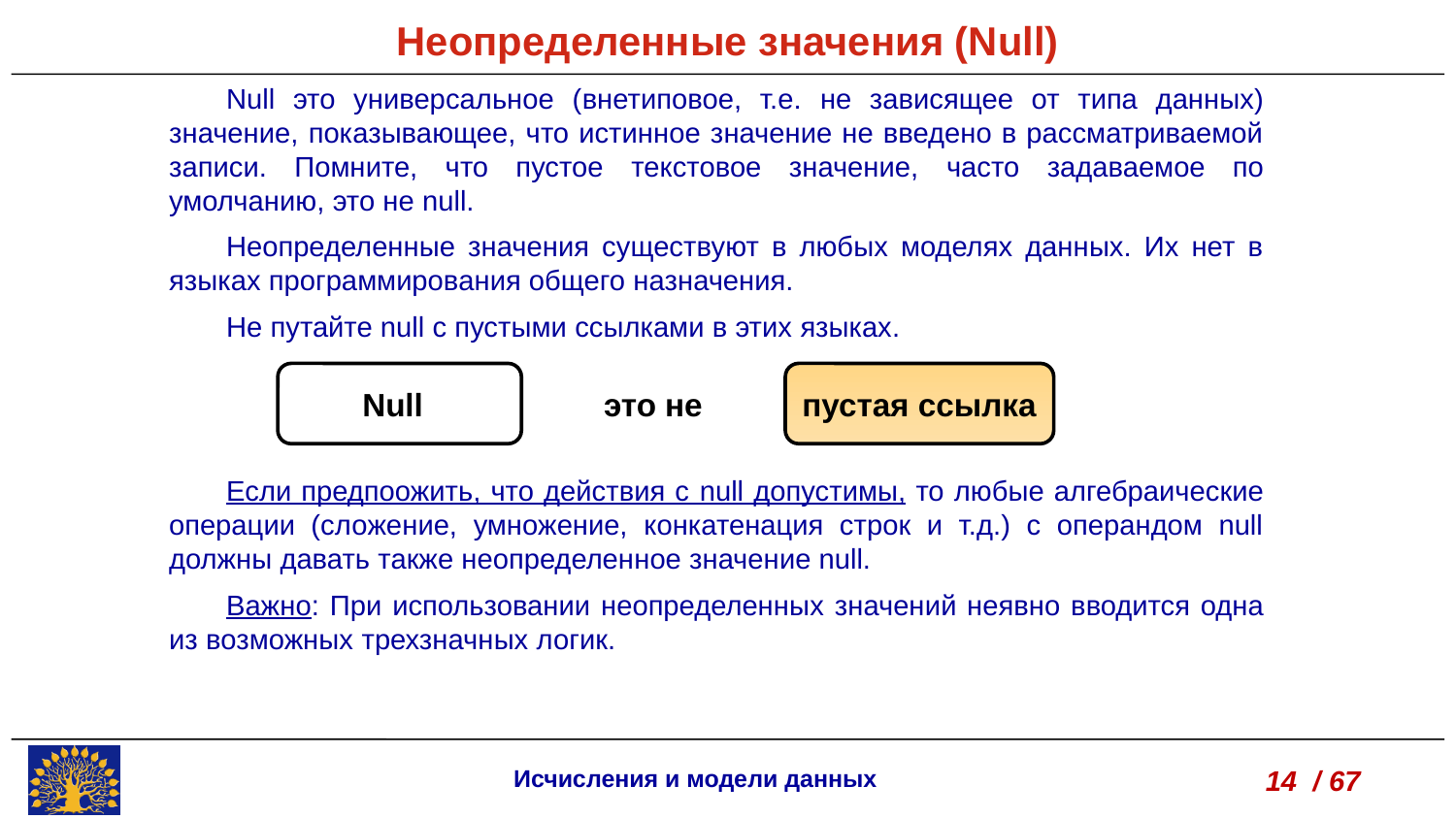

Неопределенные значения (Null)
Null это универсальное (внетиповое, т.е. не зависящее от типа данных) значение, показывающее, что истинное значение не введено в рассматриваемой записи. Помните, что пустое текстовое значение, часто задаваемое по умолчанию, это не null.
Неопределенные значения существуют в любых моделях данных. Их нет в языках программирования общего назначения.
Не путайте null с пустыми ссылками в этих языках.

это не
пустая ссылка
Null
Если предпоожить, что действия с null допустимы, то любые алгебраические операции (сложение, умножение, конкатенация строк и т.д.) с операндом null должны давать также неопределенное значение null.
Важно: При использовании неопределенных значений неявно вводится одна из возможных трехзначных логик.